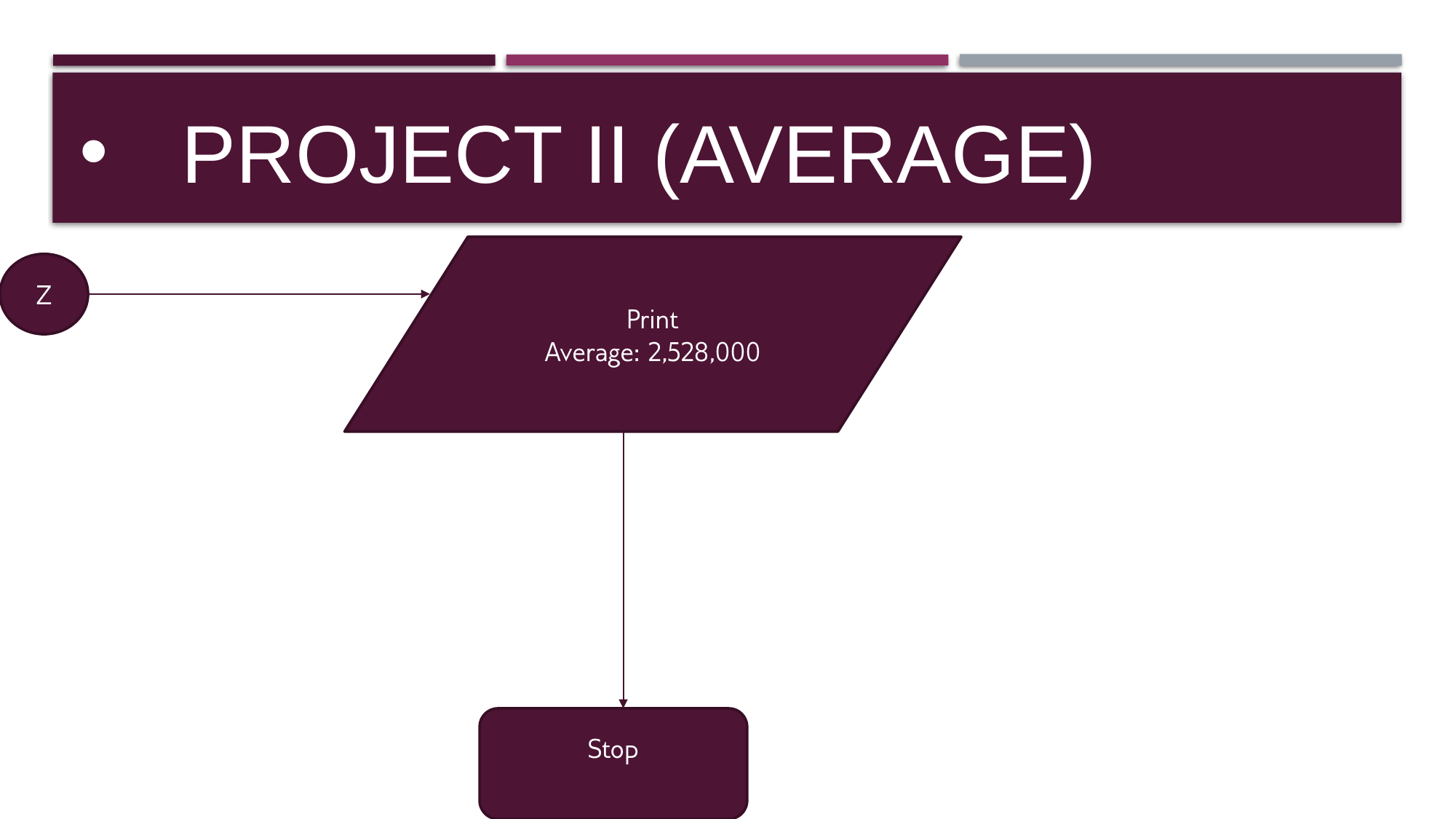

# PROJECT II (Average)
Print
Average: 2,528,000
Z
Stop